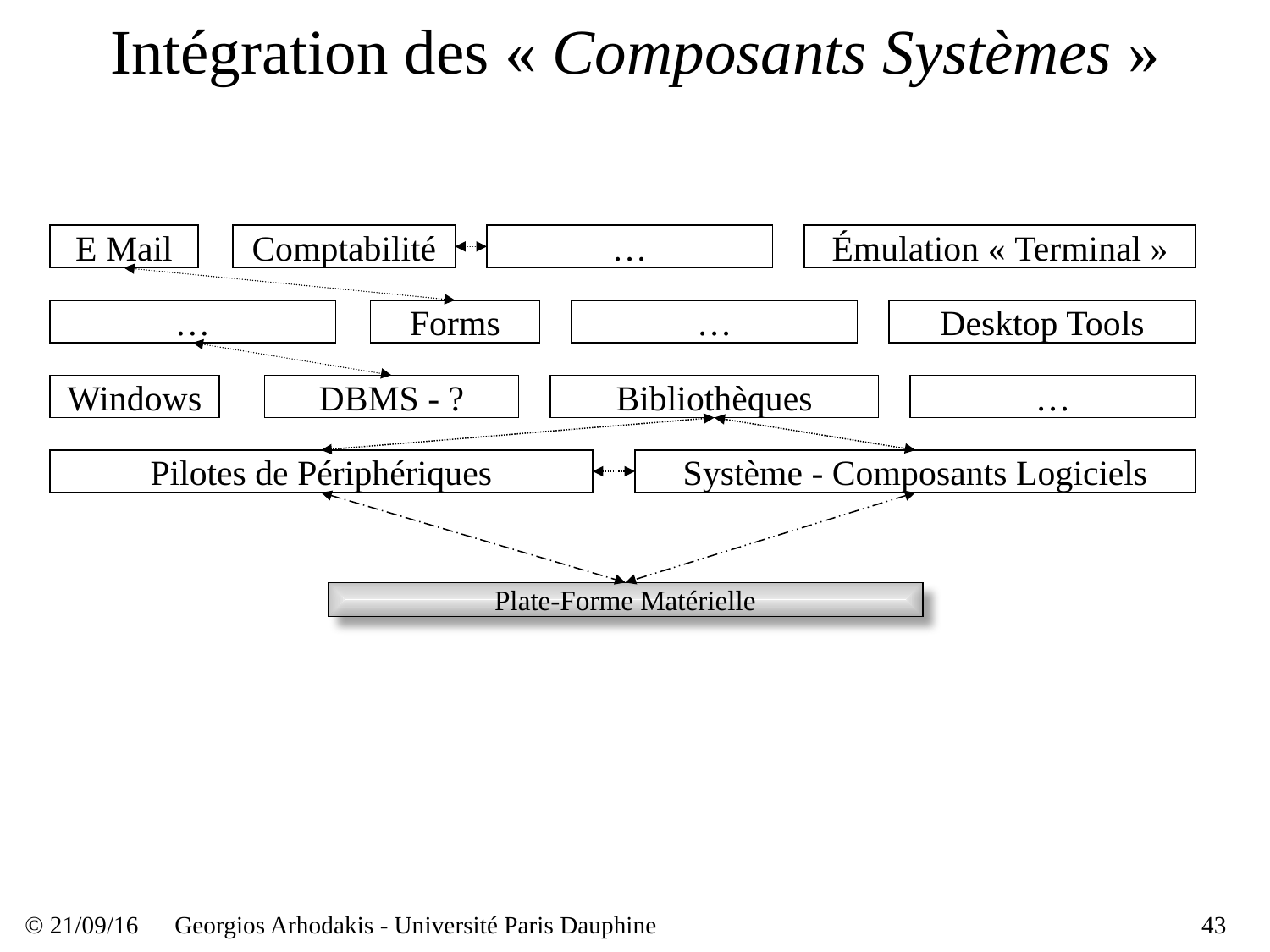

# Intégration des « Composants Systèmes »
E Mail
Comptabilité
…
Émulation « Terminal »
…
Forms
…
Desktop Tools
Windows
DBMS - ?
Bibliothèques
…
Pilotes de Périphériques
Système - Composants Logiciels
Plate-Forme Matérielle
© 21/09/16
Georgios Arhodakis - Université Paris Dauphine
43